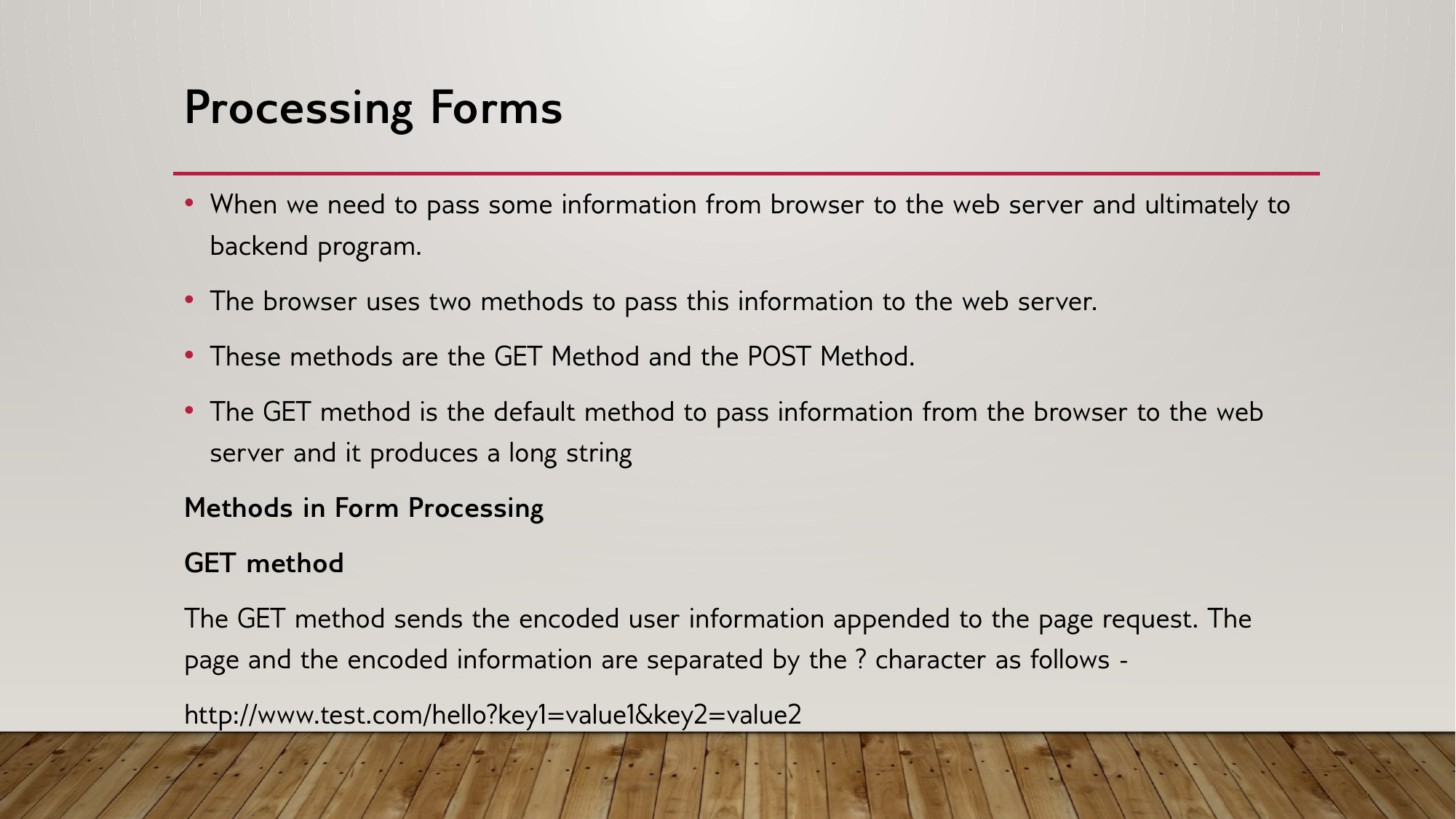

# Processing Forms
When we need to pass some information from browser to the web server and ultimately to backend program.
The browser uses two methods to pass this information to the web server.
These methods are the GET Method and the POST Method.
The GET method is the default method to pass information from the browser to the web server and it produces a long string
Methods in Form Processing
GET method
The GET method sends the encoded user information appended to the page request. The page and the encoded information are separated by the ? character as follows −
http://www.test.com/hello?key1=value1&key2=value2